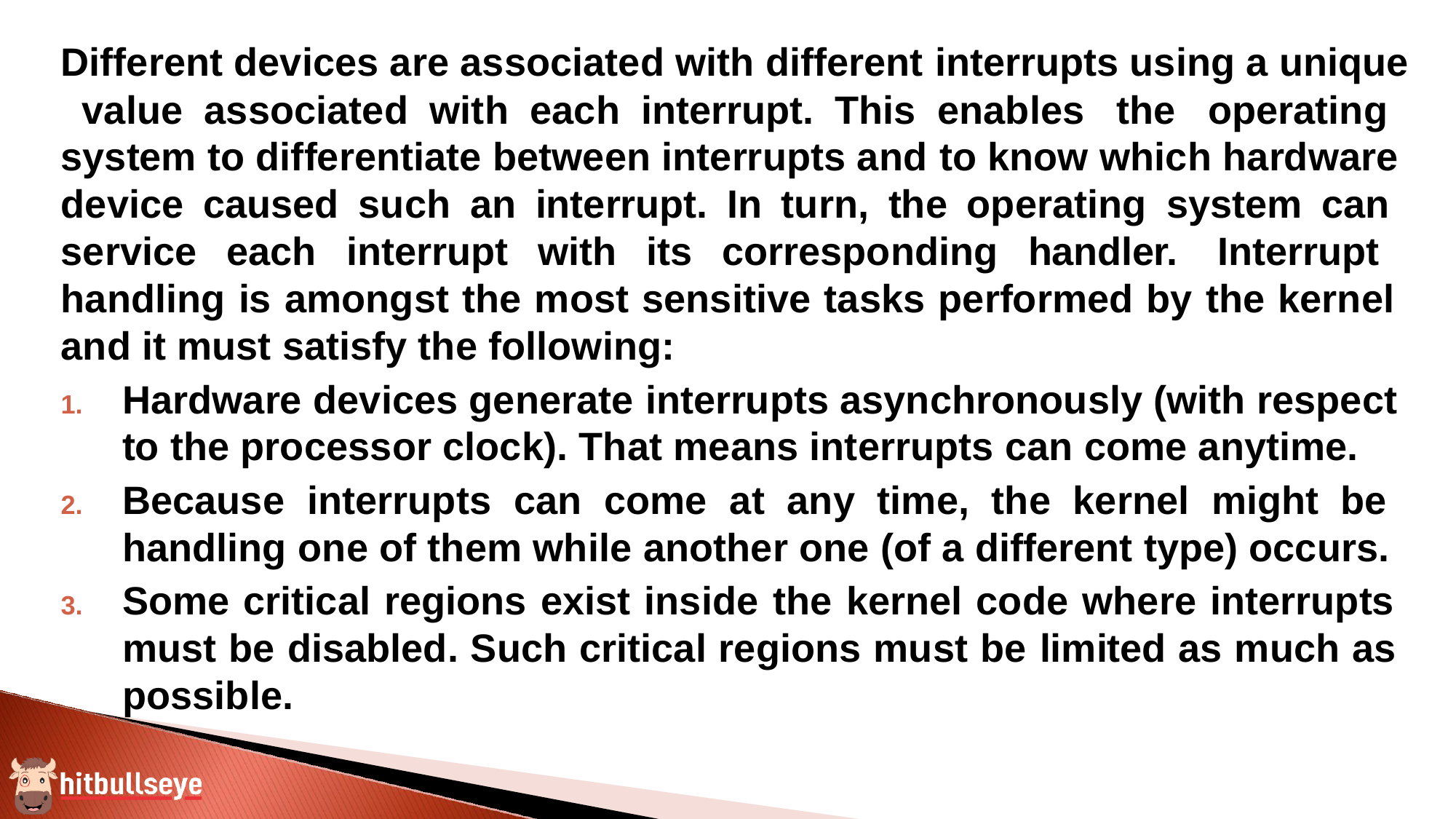

Different devices are associated with different interrupts using a unique  value associated with each interrupt. This enables the operating  system to differentiate between interrupts and to know which hardware  device caused such an interrupt. In turn, the operating system can  service each interrupt with its corresponding handler. Interrupt  handling is amongst the most sensitive tasks performed by the kernel  and it must satisfy the following:
Hardware devices generate interrupts asynchronously (with respect  to the processor clock). That means interrupts can come anytime.
Because interrupts can come at any time, the kernel might be  handling one of them while another one (of a different type) occurs.
Some critical regions exist inside the kernel code where interrupts  must be disabled. Such critical regions must be limited as much as  possible.